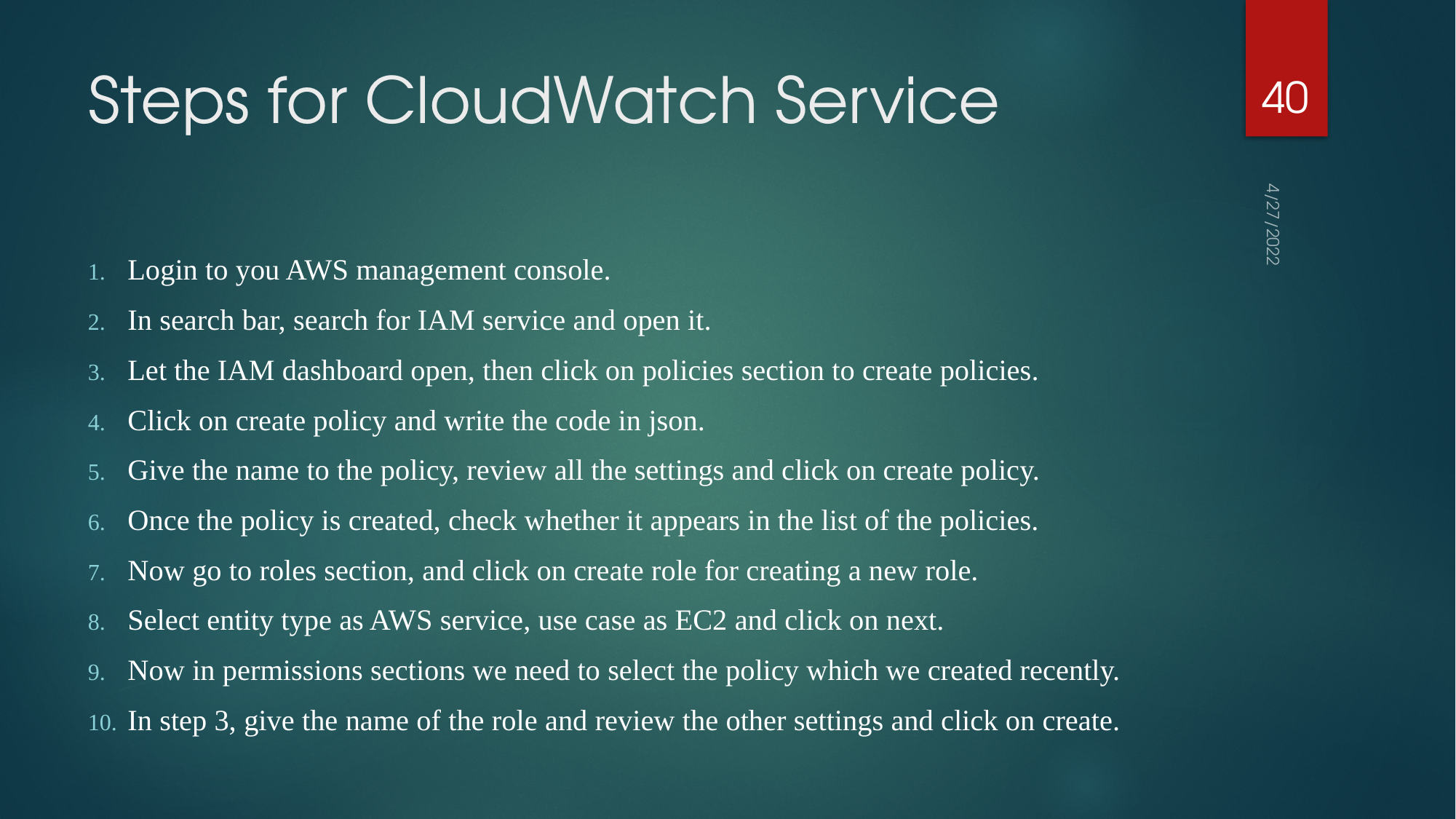

40
# Steps for CloudWatch Service
4/27/2022
Login to you AWS management console.
In search bar, search for IAM service and open it.
Let the IAM dashboard open, then click on policies section to create policies.
Click on create policy and write the code in json.
Give the name to the policy, review all the settings and click on create policy.
Once the policy is created, check whether it appears in the list of the policies.
Now go to roles section, and click on create role for creating a new role.
Select entity type as AWS service, use case as EC2 and click on next.
Now in permissions sections we need to select the policy which we created recently.
In step 3, give the name of the role and review the other settings and click on create.